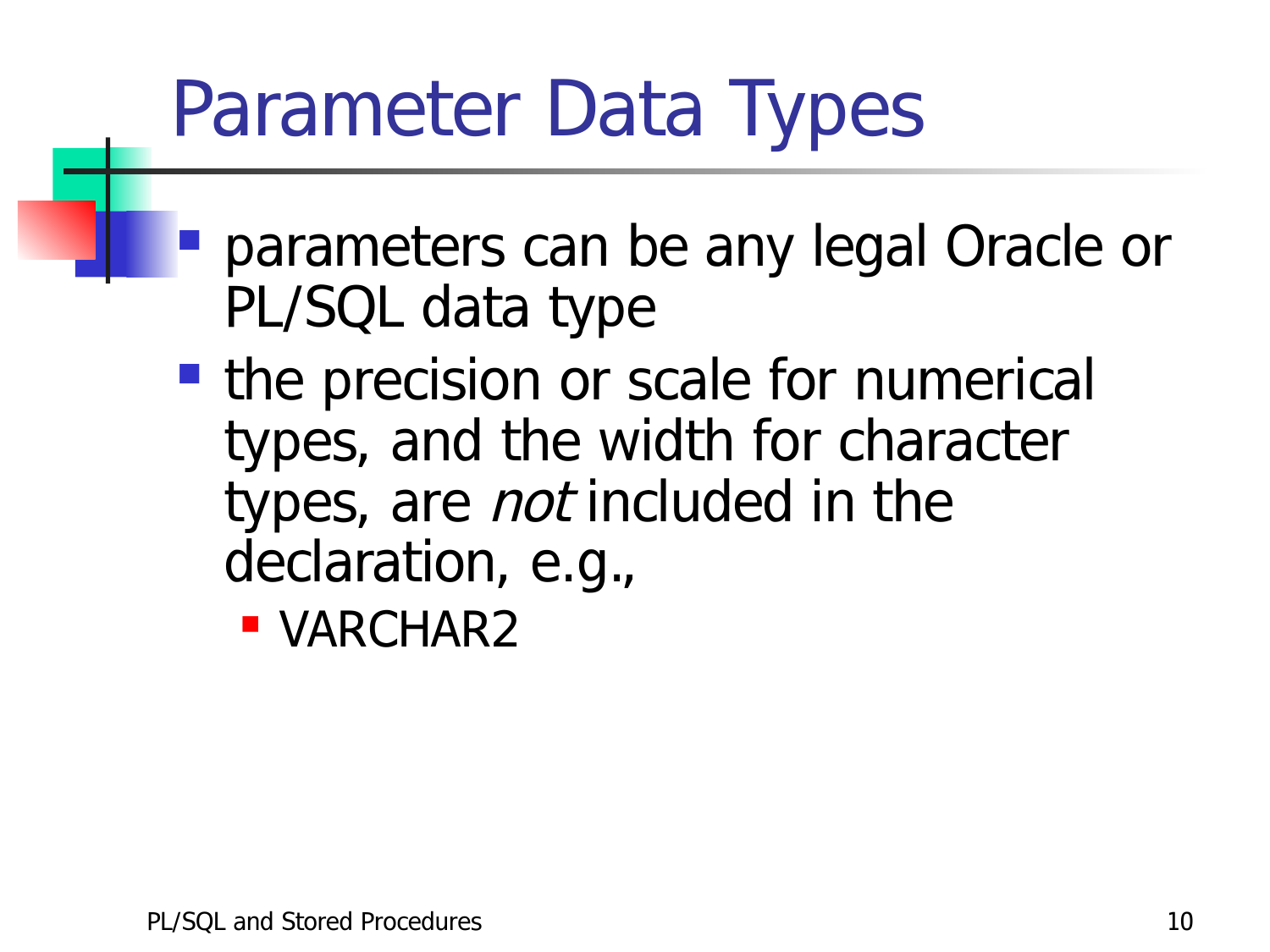

# Parameter Data Types
parameters can be any legal Oracle or PL/SQL data type
the precision or scale for numerical types, and the width for character types, are not included in the declaration, e.g.,
VARCHAR2

PL/SQL and Stored Procedures
10